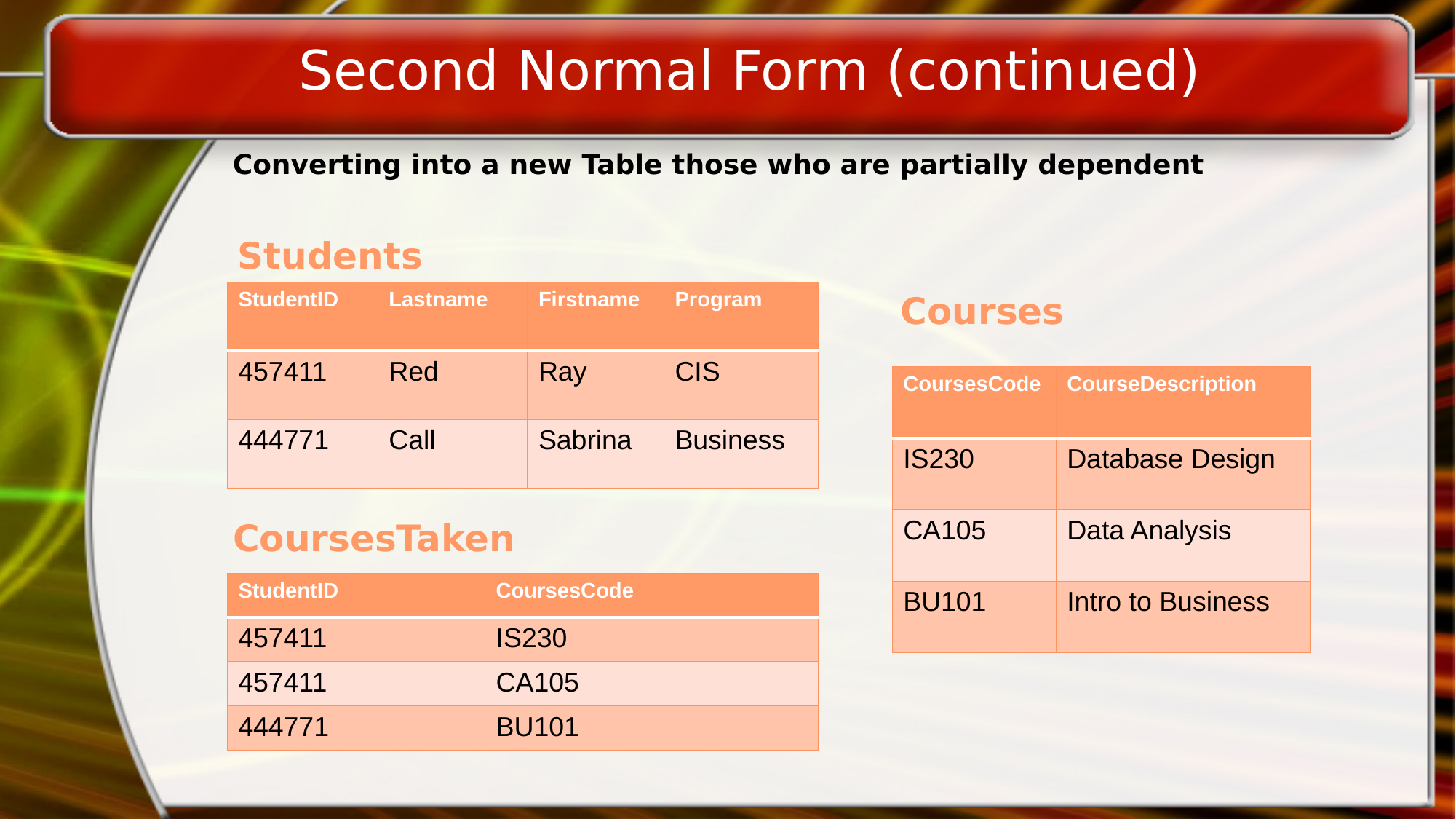

Second Normal Form (continued)
Converting into a new Table those who are partially dependent
Students
| StudentID | Lastname | Firstname | Program |
| --- | --- | --- | --- |
| 457411 | Red | Ray | CIS |
| 444771 | Call | Sabrina | Business |
Courses
| CoursesCode | CourseDescription |
| --- | --- |
| IS230 | Database Design |
| CA105 | Data Analysis |
| BU101 | Intro to Business |
CoursesTaken
| StudentID | CoursesCode |
| --- | --- |
| 457411 | IS230 |
| 457411 | CA105 |
| 444771 | BU101 |